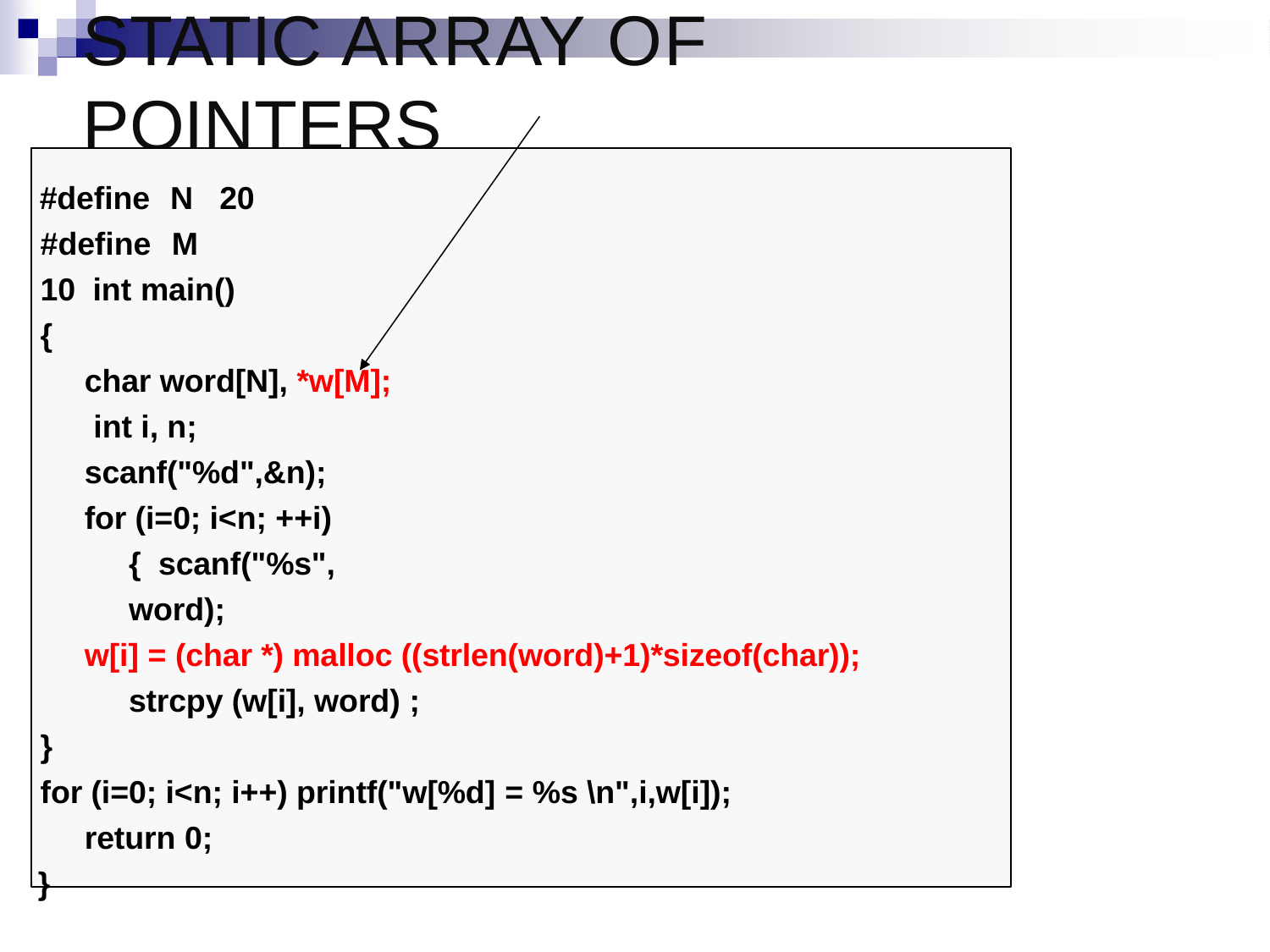

# Static array of pointers

#define	N	20
#define	M	10  int main()
{
char word[N], *w[M];  int i, n;  scanf("%d",&n);
for (i=0; i<n; ++i) {  scanf("%s", word);
w[i] = (char *) malloc ((strlen(word)+1)*sizeof(char));  strcpy (w[i], word) ;
}
for (i=0; i<n; i++) printf("w[%d] = %s \n",i,w[i]);  return 0;
}
14